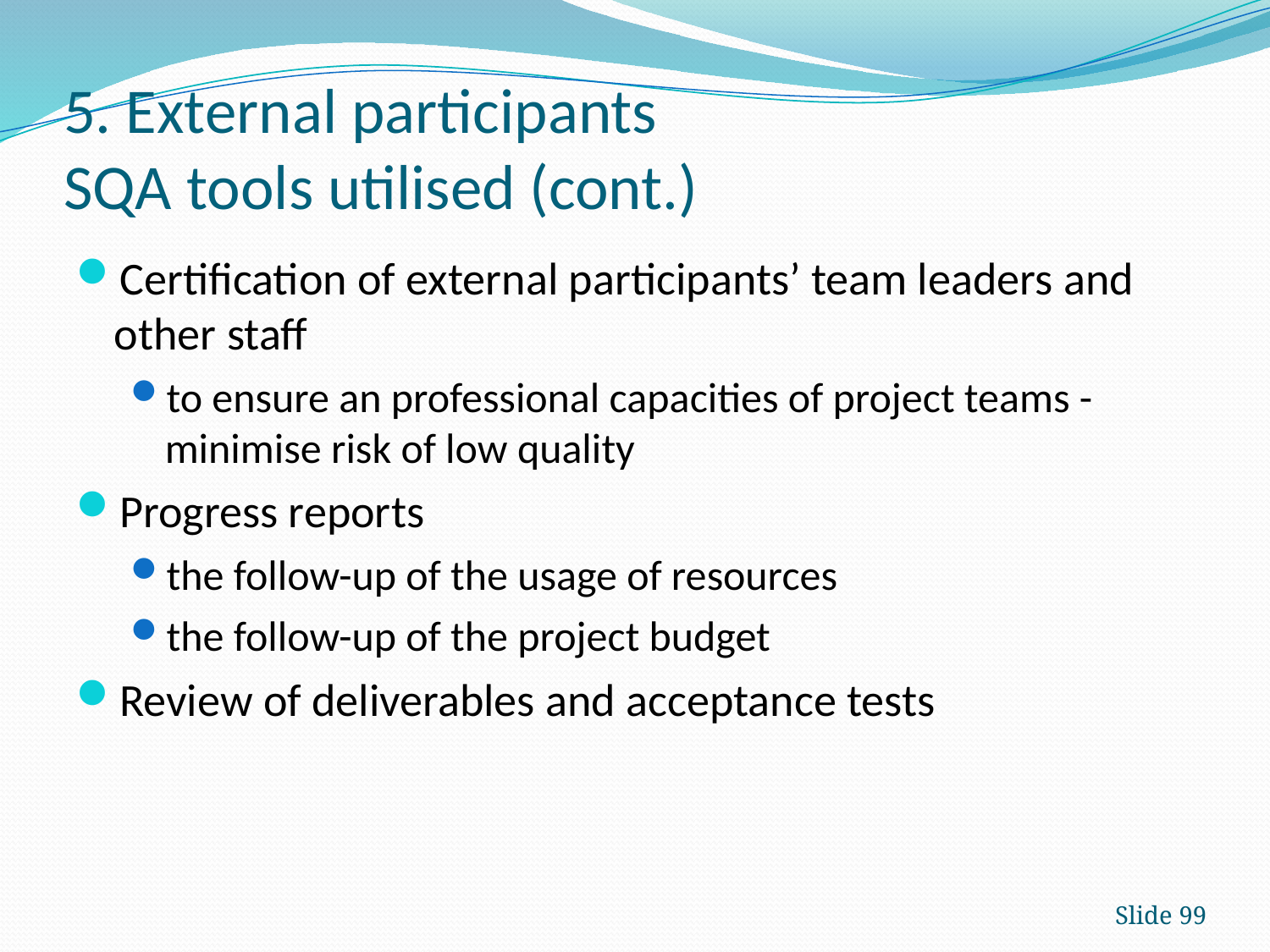

# 5. External participants SQA tools utilised (cont.)
Certification of external participants’ team leaders and other staff
to ensure an professional capacities of project teams - minimise risk of low quality
Progress reports
the follow-up of the usage of resources
the follow-up of the project budget
Review of deliverables and acceptance tests
Slide 99